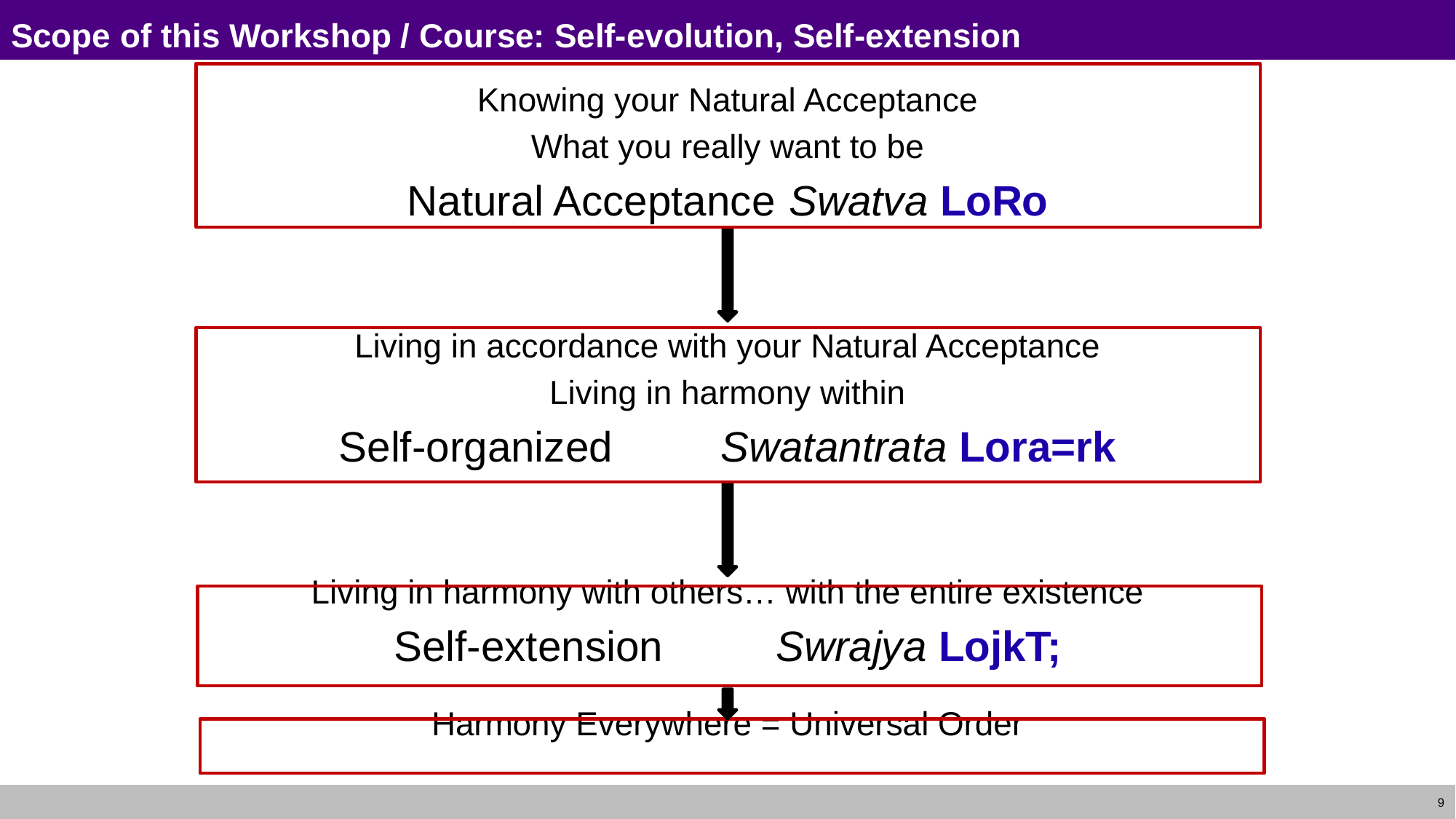

# Scope of this Workshop / Course: Self-evolution, Self-extension

Knowing your Natural Acceptance
What you really want to be
Natural Acceptance 	Swatva LoRo

Living in accordance with your Natural Acceptance
Living in harmony within
Self-organized 	Swatantrata Lora=rk

Living in harmony with others… with the entire existence
Self-extension 	Swrajya LojkT;

Harmony Everywhere = Universal Order